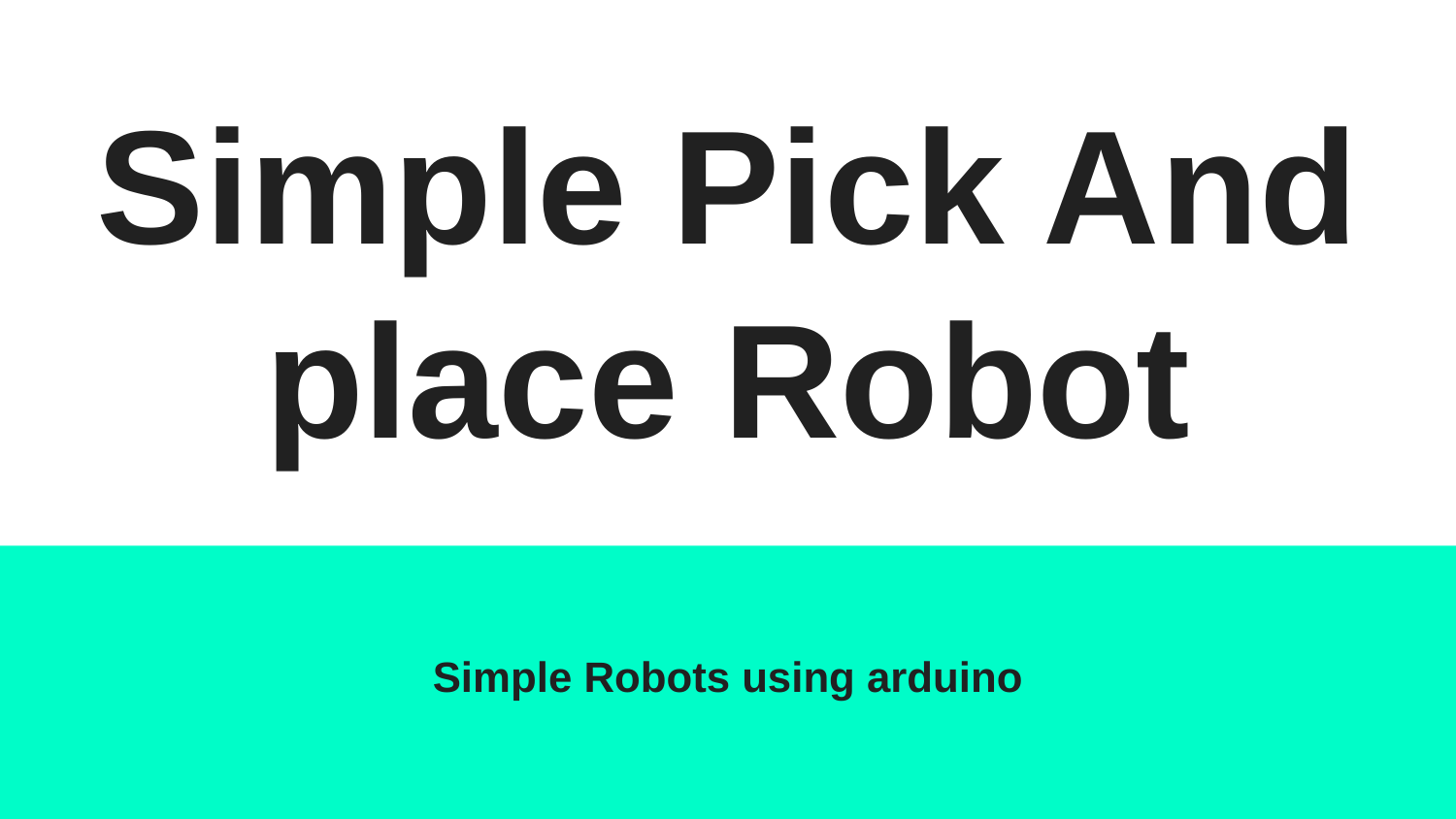

# Simple Pick And place Robot
Simple Robots using arduino